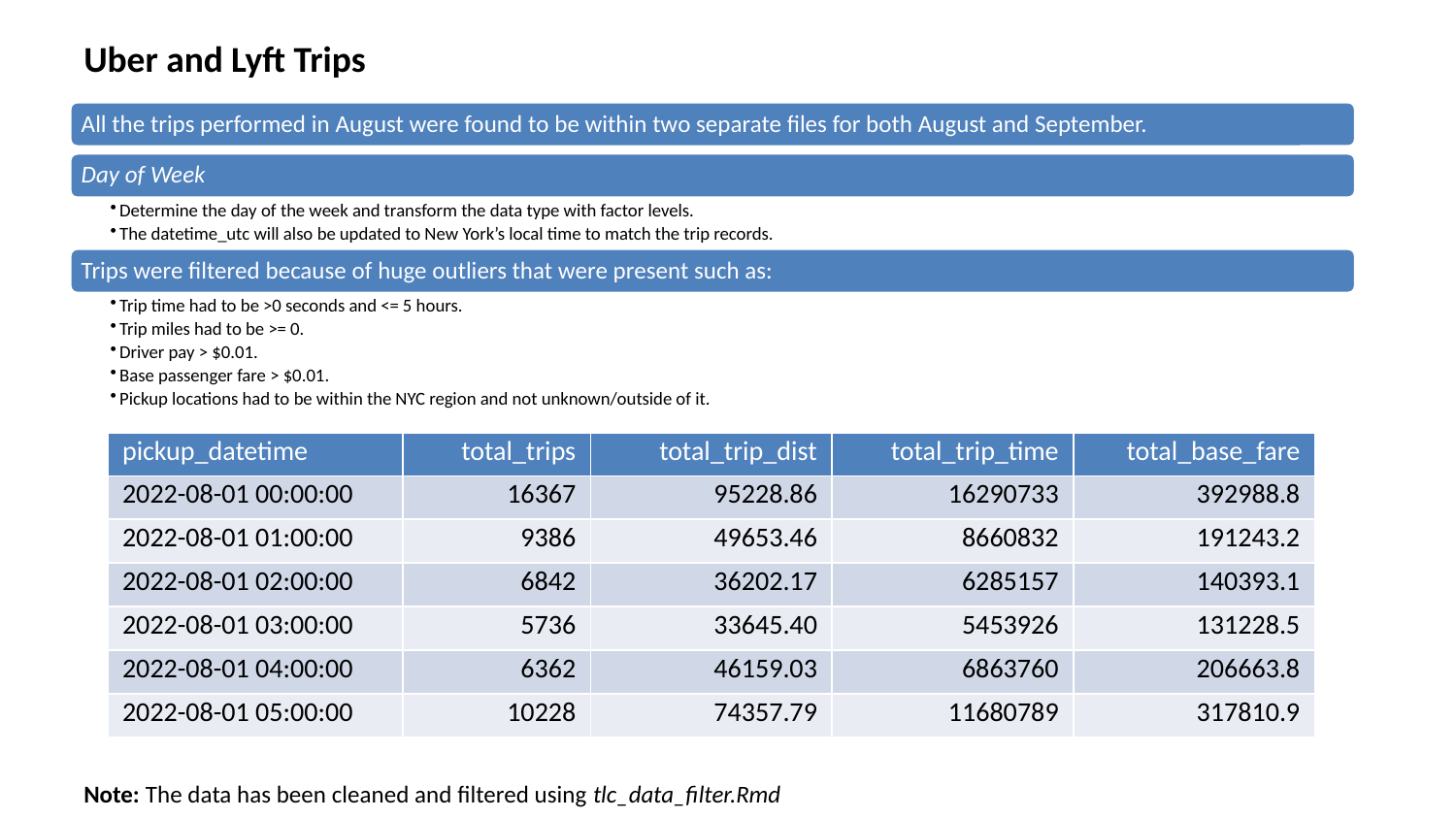

Uber and Lyft Trips

All the trips performed in August were found to be within two separate files for both August and September.
Day of Week
Determine the day of the week and transform the data type with factor levels.
The datetime_utc will also be updated to New York’s local time to match the trip records.
Trips were filtered because of huge outliers that were present such as:
Trip time had to be >0 seconds and <= 5 hours.
Trip miles had to be >= 0.
Driver pay > $0.01.
Base passenger fare > $0.01.
Pickup locations had to be within the NYC region and not unknown/outside of it.
| pickup\_datetime | total\_trips | total\_trip\_dist | total\_trip\_time | total\_base\_fare |
| --- | --- | --- | --- | --- |
| 2022-08-01 00:00:00 | 16367 | 95228.86 | 16290733 | 392988.8 |
| 2022-08-01 01:00:00 | 9386 | 49653.46 | 8660832 | 191243.2 |
| 2022-08-01 02:00:00 | 6842 | 36202.17 | 6285157 | 140393.1 |
| 2022-08-01 03:00:00 | 5736 | 33645.40 | 5453926 | 131228.5 |
| 2022-08-01 04:00:00 | 6362 | 46159.03 | 6863760 | 206663.8 |
| 2022-08-01 05:00:00 | 10228 | 74357.79 | 11680789 | 317810.9 |
Note: The data has been cleaned and filtered using tlc_data_filter.Rmd